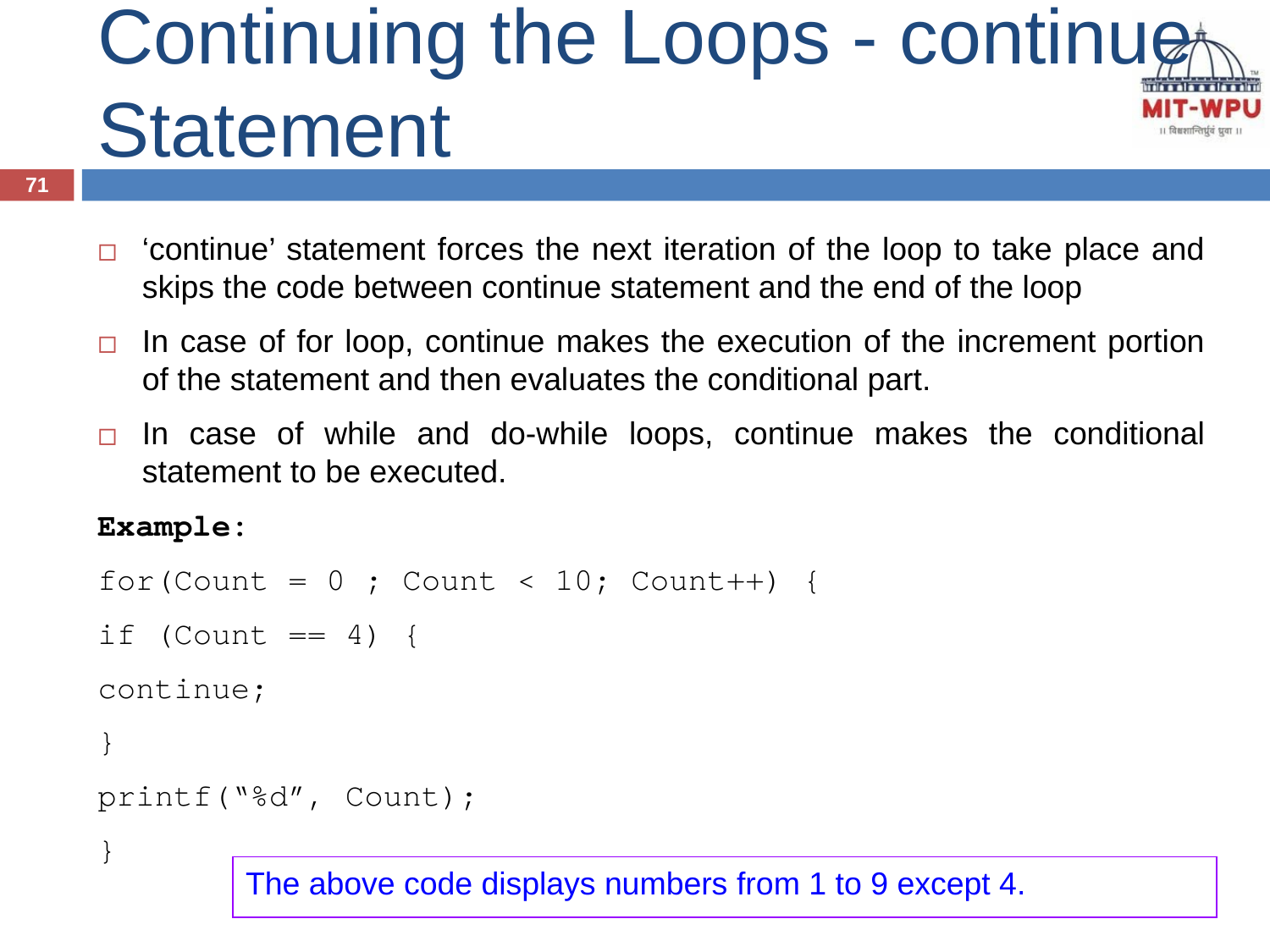

# Continuing the Loops - continue Statement
71
‘continue’ statement forces the next iteration of the loop to take place and skips the code between continue statement and the end of the loop
In case of for loop, continue makes the execution of the increment portion of the statement and then evaluates the conditional part.
In case of while and do-while loops, continue makes the conditional statement to be executed.
Example:
for(Count = 0 ; Count < 10; Count++) {
if (Count == 4) {
continue;
}
printf(“%d”, Count);
}

The above code displays numbers from 1 to 9 except 4.